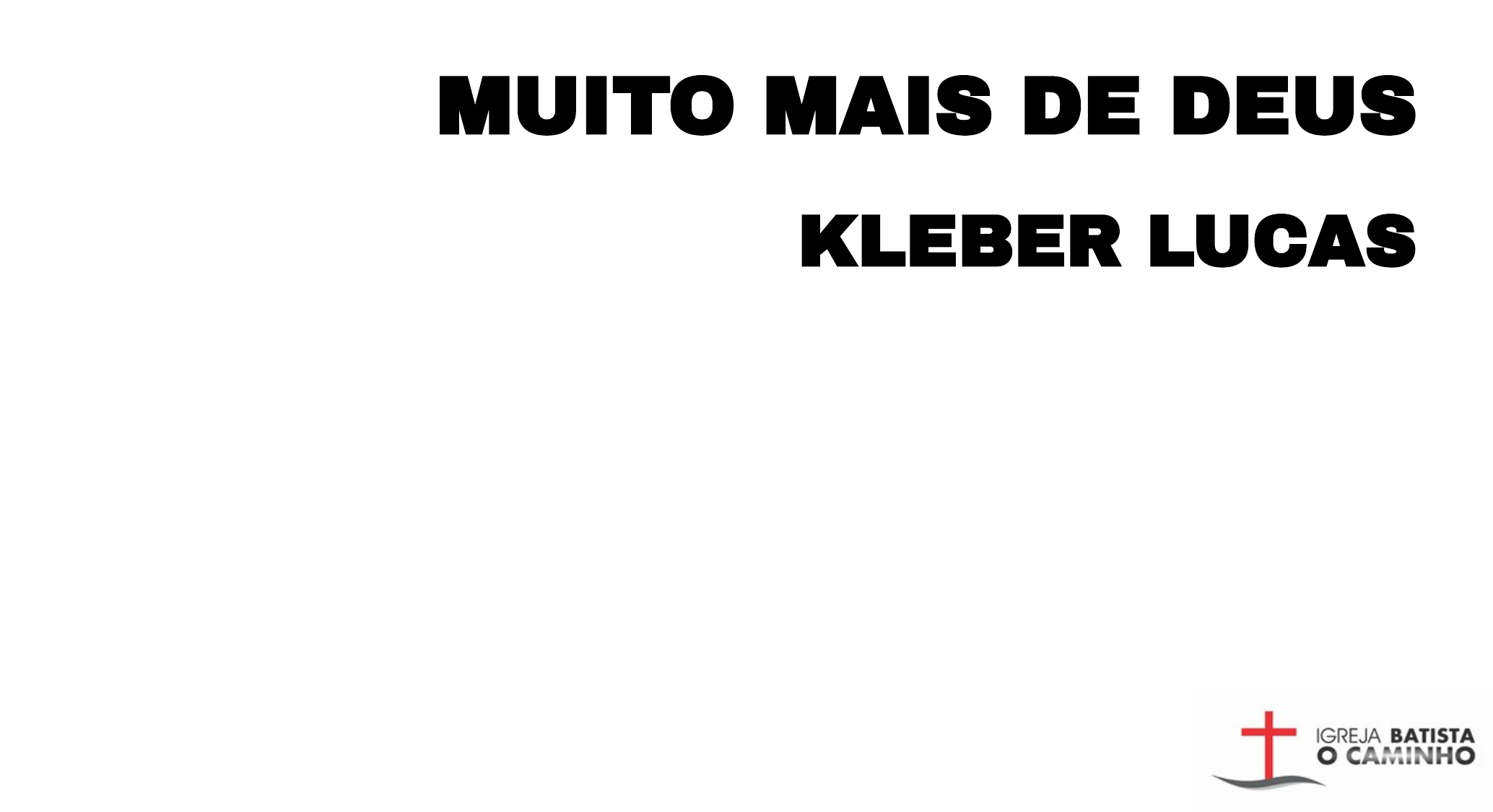

# MUITO MAIS DE DEUS
KLEBER LUCAS